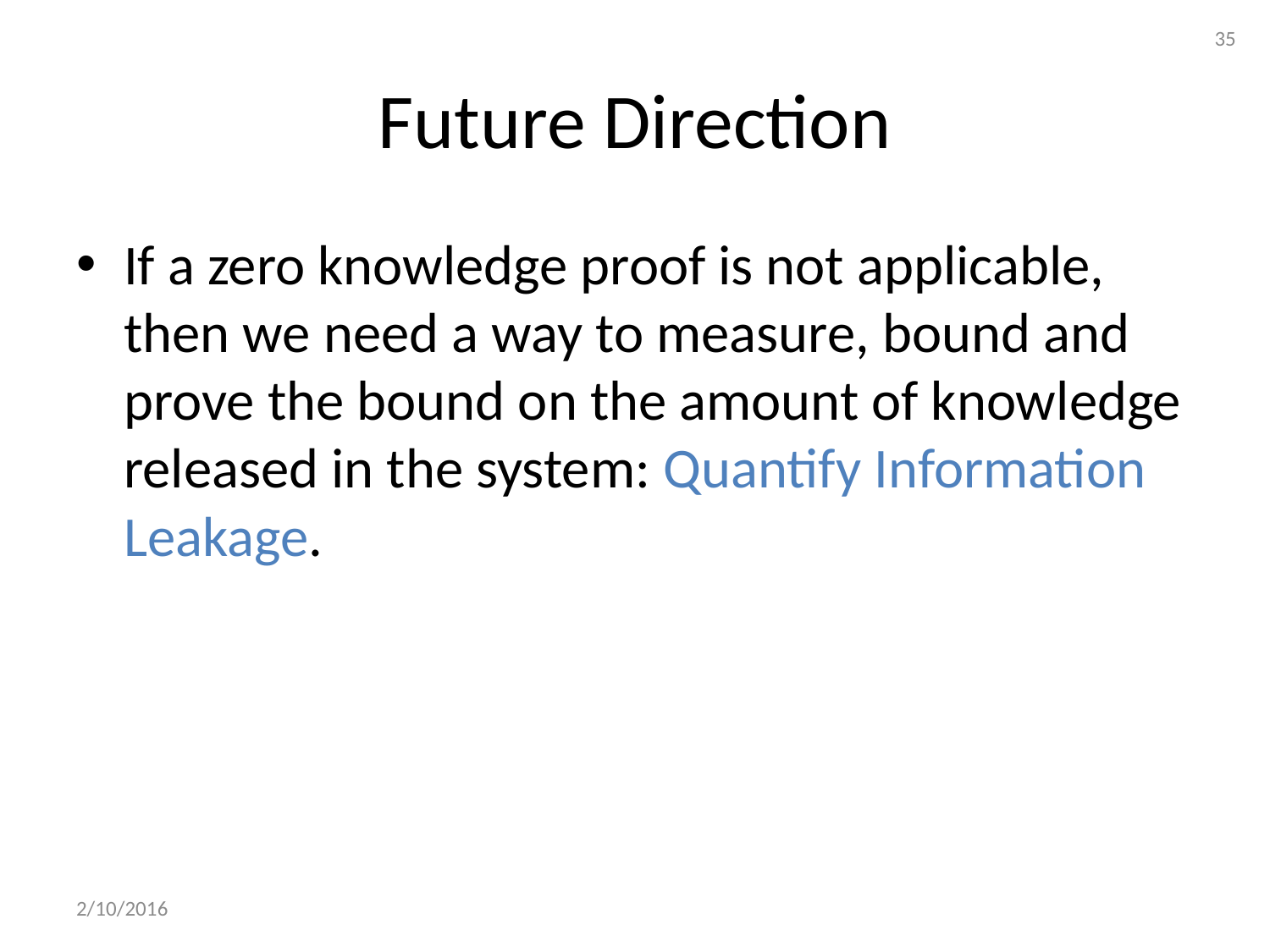

35
# Future Direction
If a zero knowledge proof is not applicable, then we need a way to measure, bound and prove the bound on the amount of knowledge released in the system: Quantify Information Leakage.
2/10/2016